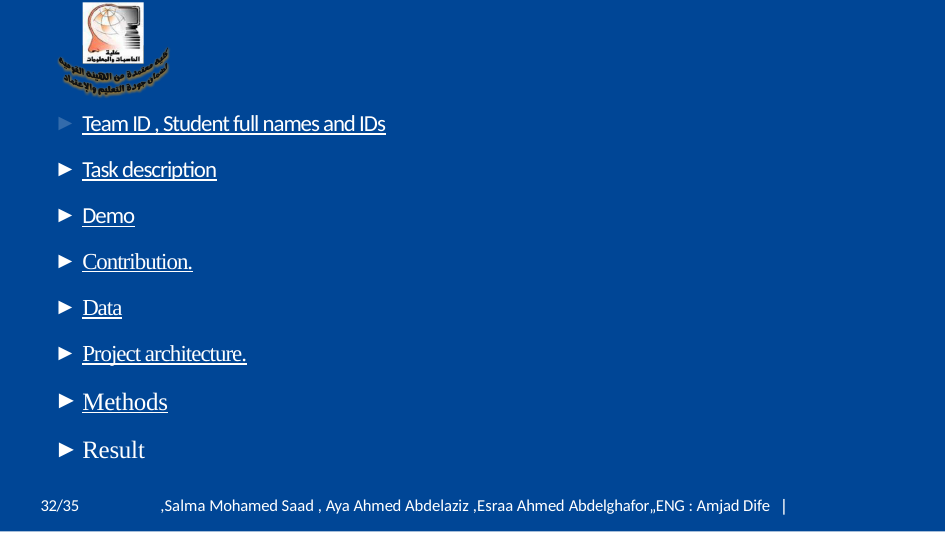

Team ID , Student full names and IDs
Task description
Demo
Contribution.
Data
Project architecture.
Methods
Result
34/3ź

32/35
,Salma Mohamed Saad , Aya Ahmed Abdelaziz ,Esraa Ahmed Abdelghafor„ENG : Amjad Dife |